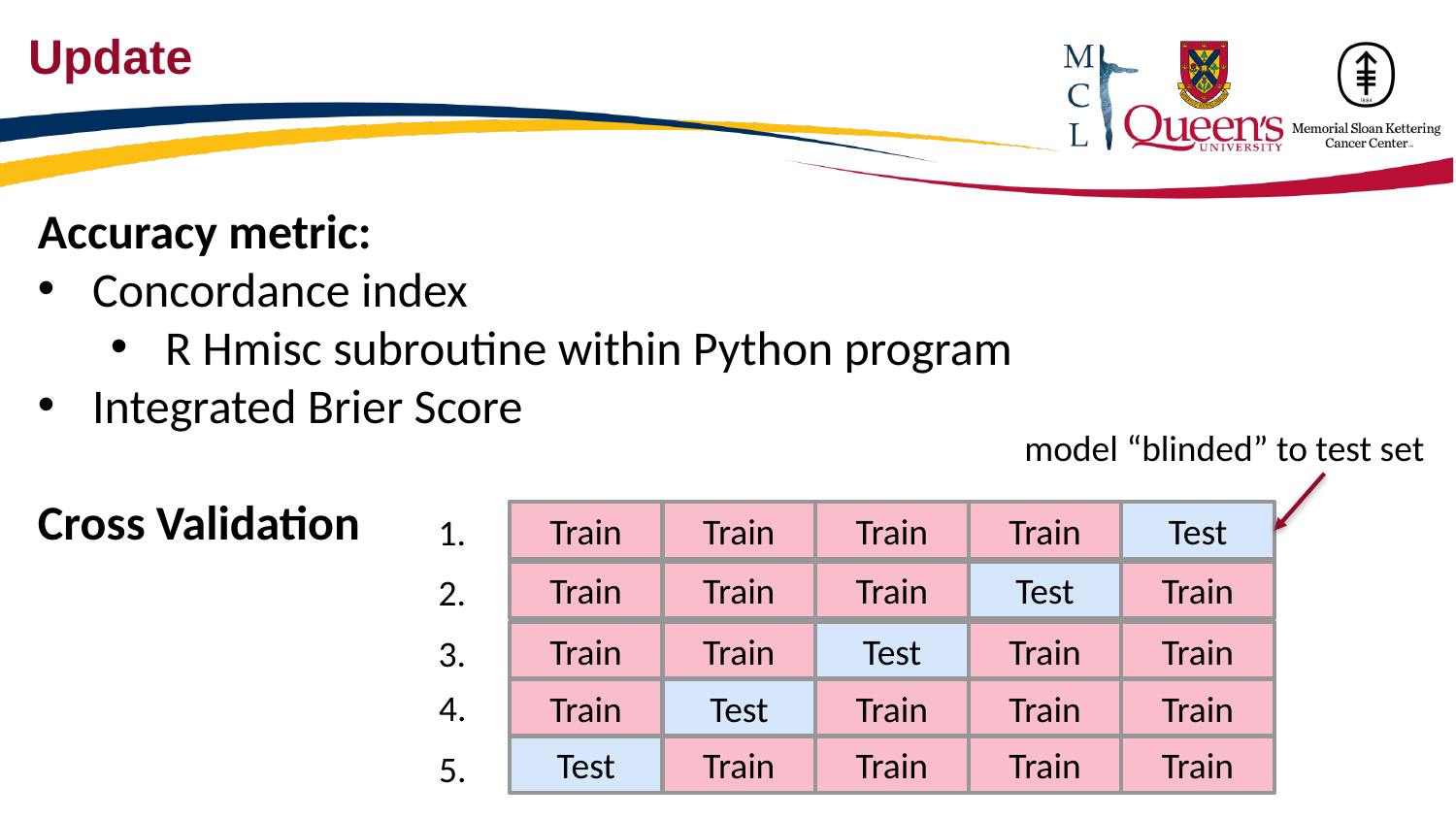

# Update
Accuracy metric:
Concordance index
R Hmisc subroutine within Python program
Integrated Brier Score

Cross Validation
model “blinded” to test set
Test
Train
1.
Train
Train
Train
Train
Train
Train
Train
Test
2.
Train
Test
Train
Train
Train
3.
4.
Train
Train
Train
Test
Train
Train
Train
Test
Train
Train
5.